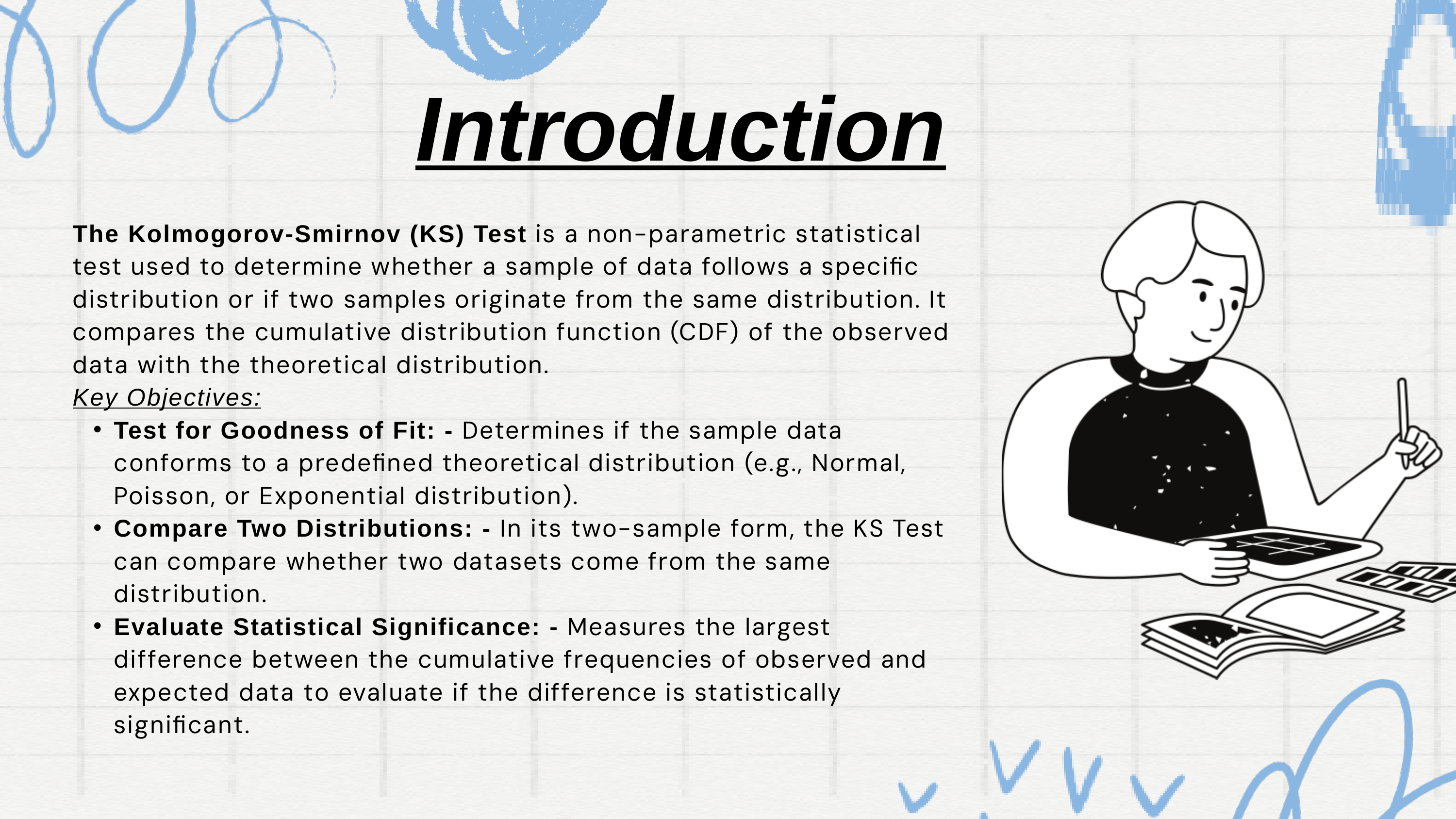

Introduction

The Kolmogorov-Smirnov (KS) Test is a non-parametric statistical test used to determine whether a sample of data follows a specific distribution or if two samples originate from the same distribution. It compares the cumulative distribution function (CDF) of the observed data with the theoretical distribution.
Key Objectives:
Test for Goodness of Fit: - Determines if the sample data conforms to a predefined theoretical distribution (e.g., Normal, Poisson, or Exponential distribution).
Compare Two Distributions: - In its two-sample form, the KS Test can compare whether two datasets come from the same distribution.
Evaluate Statistical Significance: - Measures the largest difference between the cumulative frequencies of observed and expected data to evaluate if the difference is statistically significant.